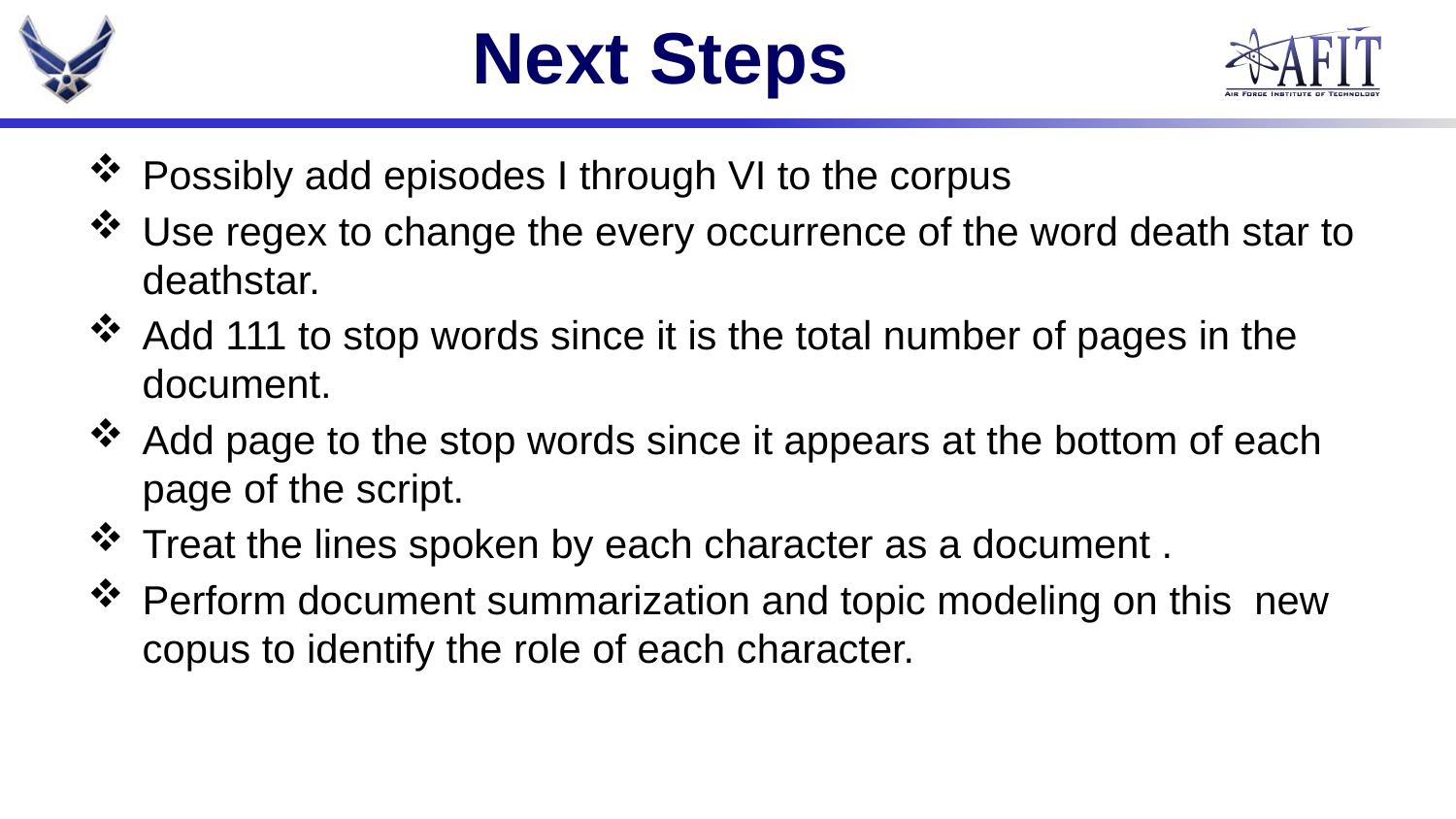

# Next Steps
Possibly add episodes I through VI to the corpus
Use regex to change the every occurrence of the word death star to deathstar.
Add 111 to stop words since it is the total number of pages in the document.
Add page to the stop words since it appears at the bottom of each page of the script.
Treat the lines spoken by each character as a document .
Perform document summarization and topic modeling on this  new copus to identify the role of each character.